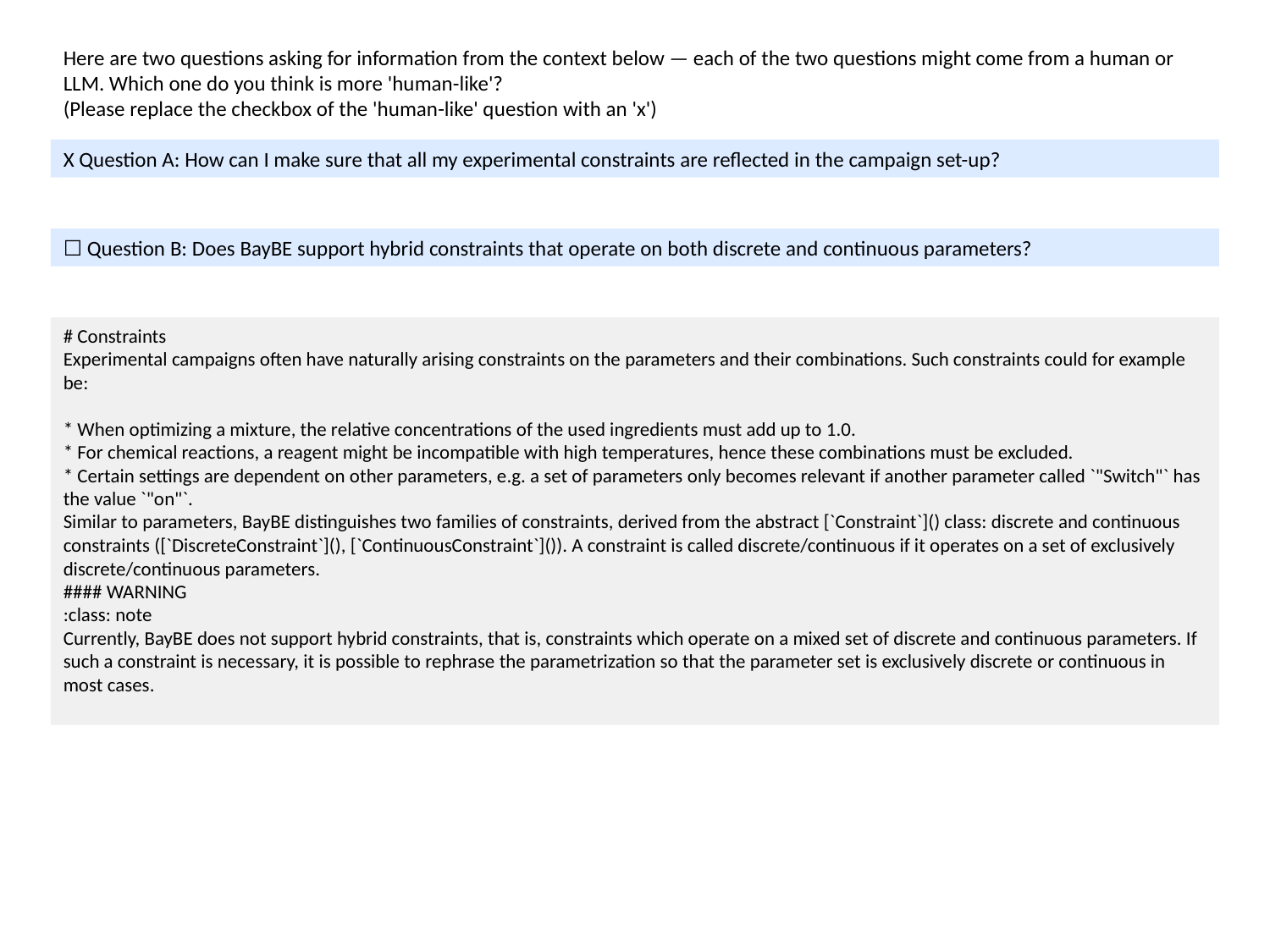

Here are two questions asking for information from the context below — each of the two questions might come from a human or LLM. Which one do you think is more 'human-like'?
(Please replace the checkbox of the 'human-like' question with an 'x')
X Question A: How can I make sure that all my experimental constraints are reflected in the campaign set-up?
☐ Question B: Does BayBE support hybrid constraints that operate on both discrete and continuous parameters?
# Constraints
Experimental campaigns often have naturally arising constraints on the parameters and their combinations. Such constraints could for example be:

* When optimizing a mixture, the relative concentrations of the used ingredients must add up to 1.0.
* For chemical reactions, a reagent might be incompatible with high temperatures, hence these combinations must be excluded.
* Certain settings are dependent on other parameters, e.g. a set of parameters only becomes relevant if another parameter called `"Switch"` has the value `"on"`.
Similar to parameters, BayBE distinguishes two families of constraints, derived from the abstract [`Constraint`]() class: discrete and continuous constraints ([`DiscreteConstraint`](), [`ContinuousConstraint`]()). A constraint is called discrete/continuous if it operates on a set of exclusively discrete/continuous parameters.
#### WARNING
:class: note
Currently, BayBE does not support hybrid constraints, that is, constraints which operate on a mixed set of discrete and continuous parameters. If such a constraint is necessary, it is possible to rephrase the parametrization so that the parameter set is exclusively discrete or continuous in most cases.